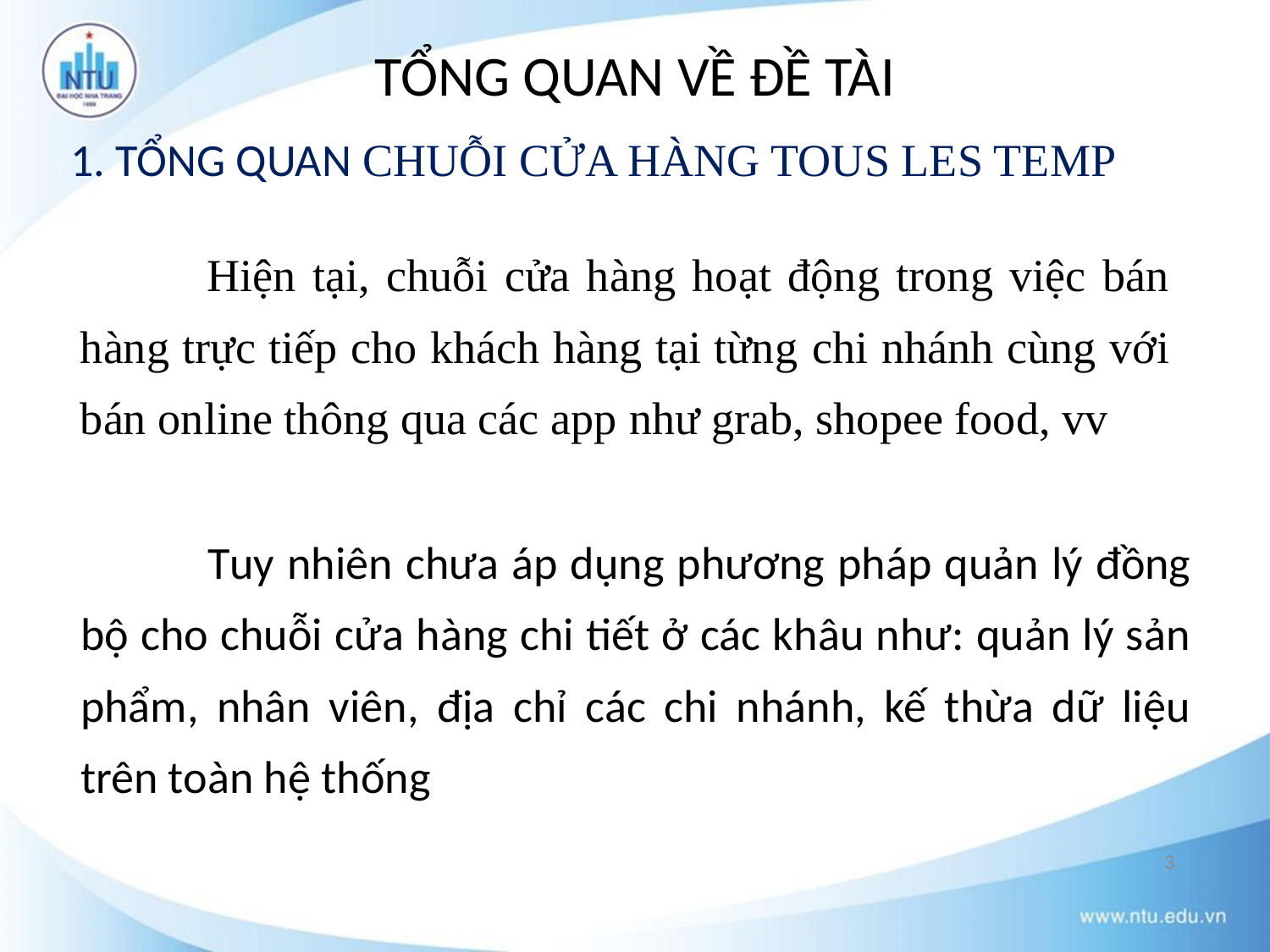

TỔNG QUAN VỀ ĐỀ TÀI
1. TỔNG QUAN CHUỖI CỬA HÀNG TOUS LES TEMP
	Hiện tại, chuỗi cửa hàng hoạt động trong việc bán hàng trực tiếp cho khách hàng tại từng chi nhánh cùng với bán online thông qua các app như grab, shopee food, vv
	Tuy nhiên chưa áp dụng phương pháp quản lý đồng bộ cho chuỗi cửa hàng chi tiết ở các khâu như: quản lý sản phẩm, nhân viên, địa chỉ các chi nhánh, kế thừa dữ liệu trên toàn hệ thống
3